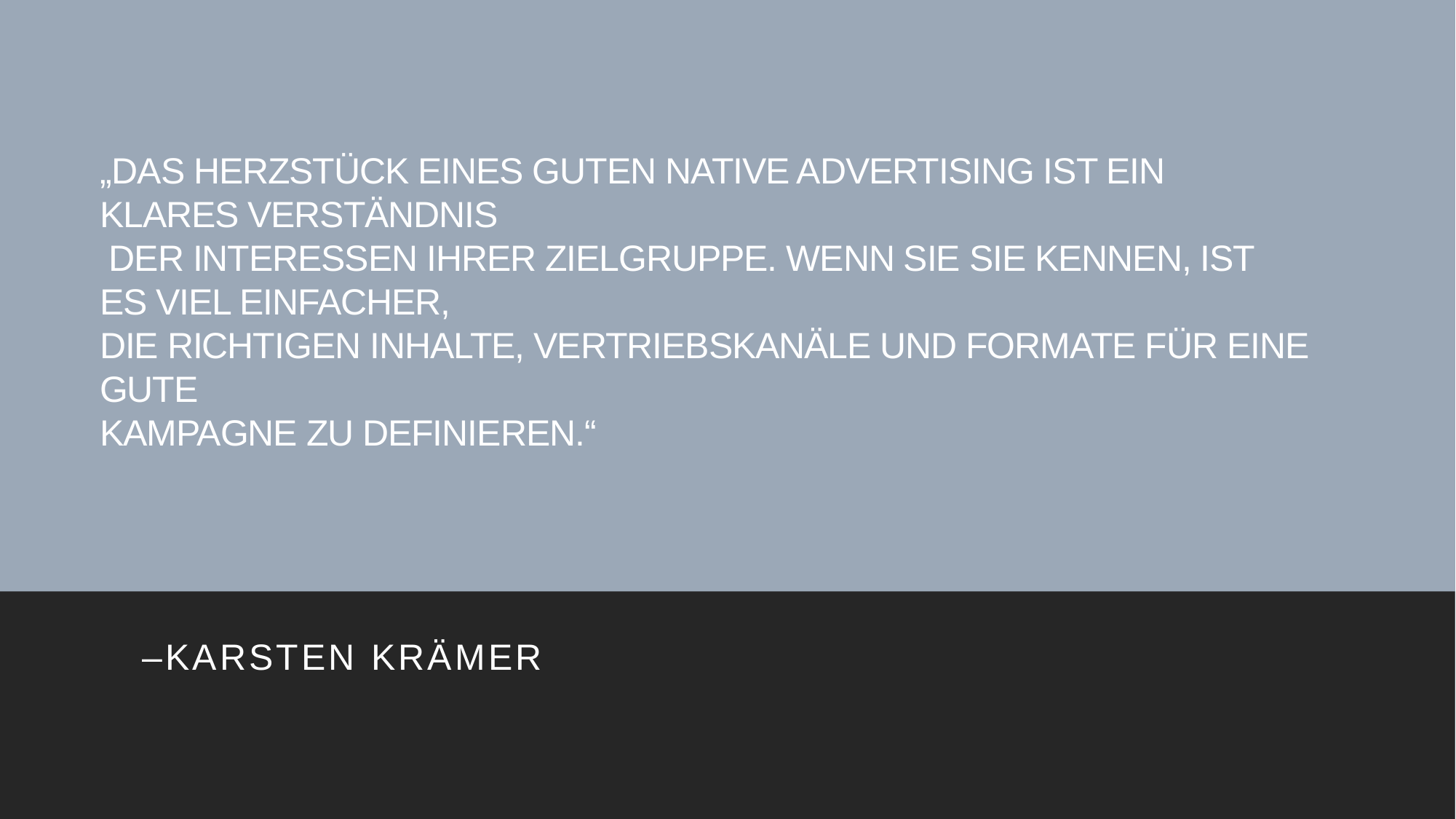

# „DAS HERZSTÜCK EINES GUTEN NATIVE ADVERTISING IST EIN KLARES VERSTÄNDNIS DER INTERESSEN IHRER ZIELGRUPPE. WENN SIE SIE KENNEN, IST ES VIEL EINFACHER, DIE RICHTIGEN INHALTE, VERTRIEBSKANÄLE UND FORMATE FÜR EINE GUTE KAMPAGNE ZU DEFINIEREN.“

–Karsten Krämer